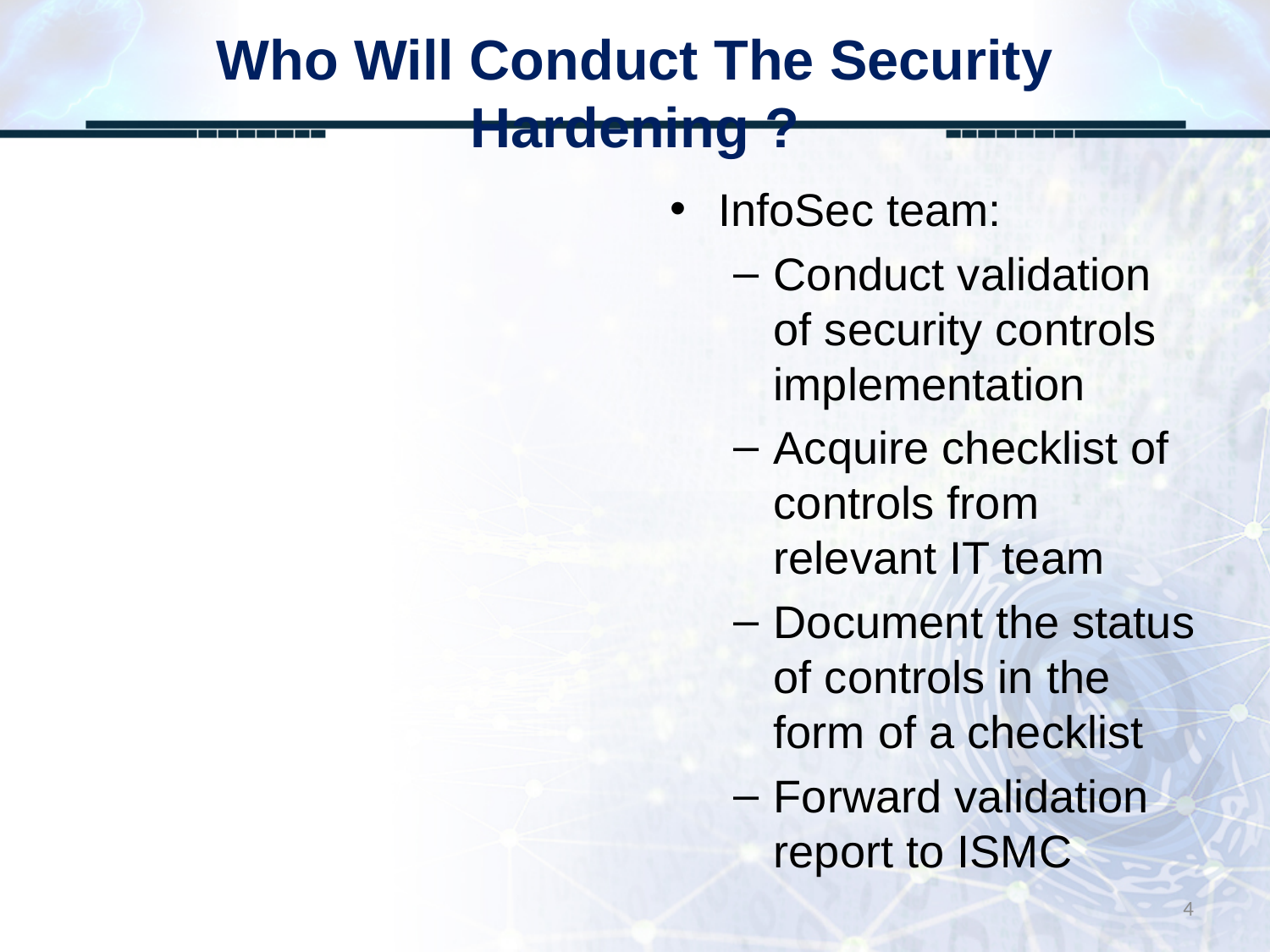

# Who Will Conduct The Security Hardening ?
InfoSec team:
Conduct validation of security controls implementation
Acquire checklist of controls from relevant IT team
Document the status of controls in the form of a checklist
Forward validation report to ISMC
4